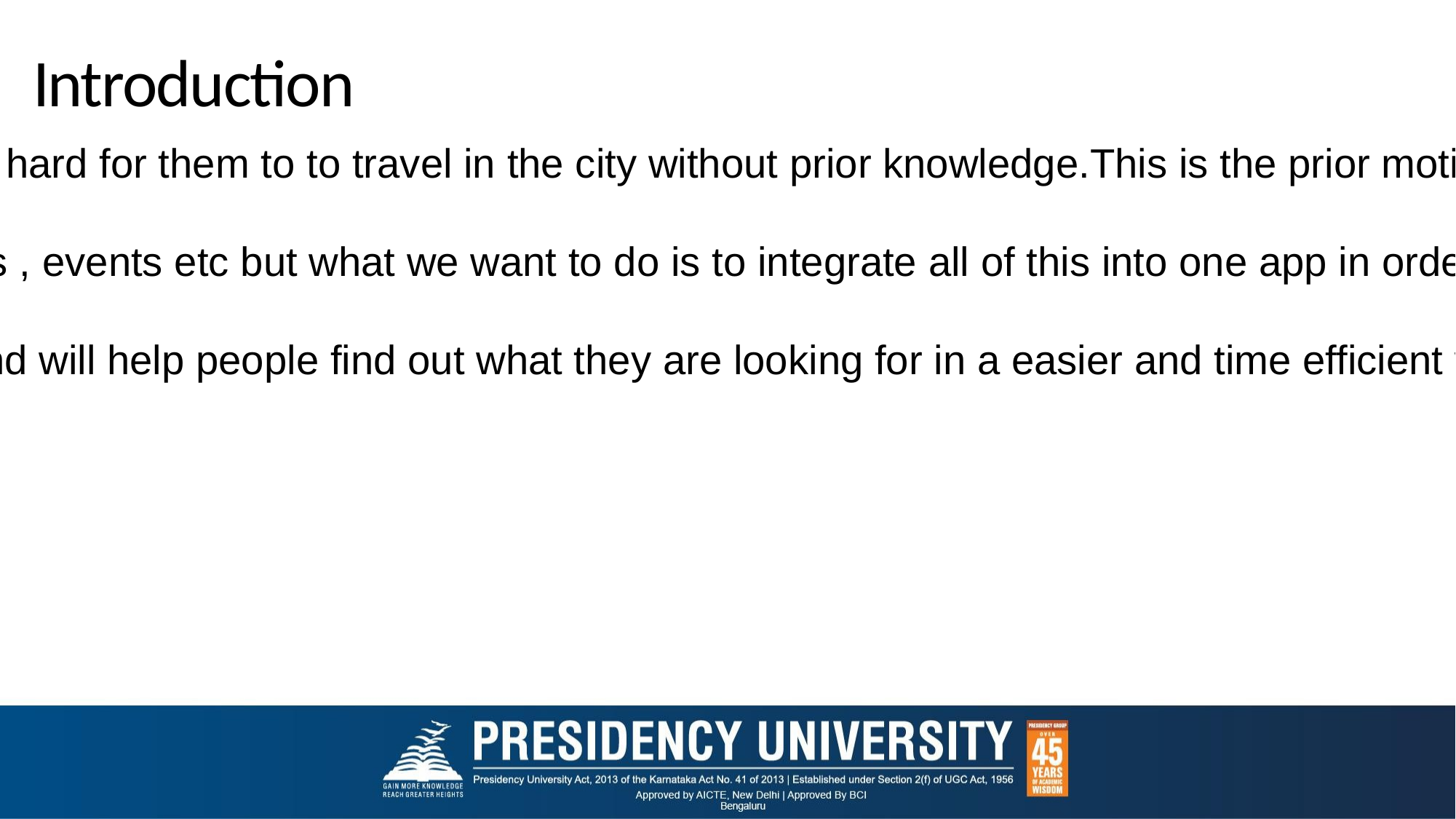

# Introduction
In today's world people travel a lot to different cities and countries . But it is hard for them to to travel in the city without prior knowledge.This is the prior motive behind making this app. A lot of websites and apps exist that do the similar job. An app exists
that can book hotels , another for booking cabs , another for booking shows , events etc but what we want to do is to integrate all of this into one app in order to save time of the user. Similar apps do exist but they are not very efficient and are very time
consuming . We aim to build an app that is user friendly and easy to use and will help people find out what they are looking for in a easier and time efficient way.